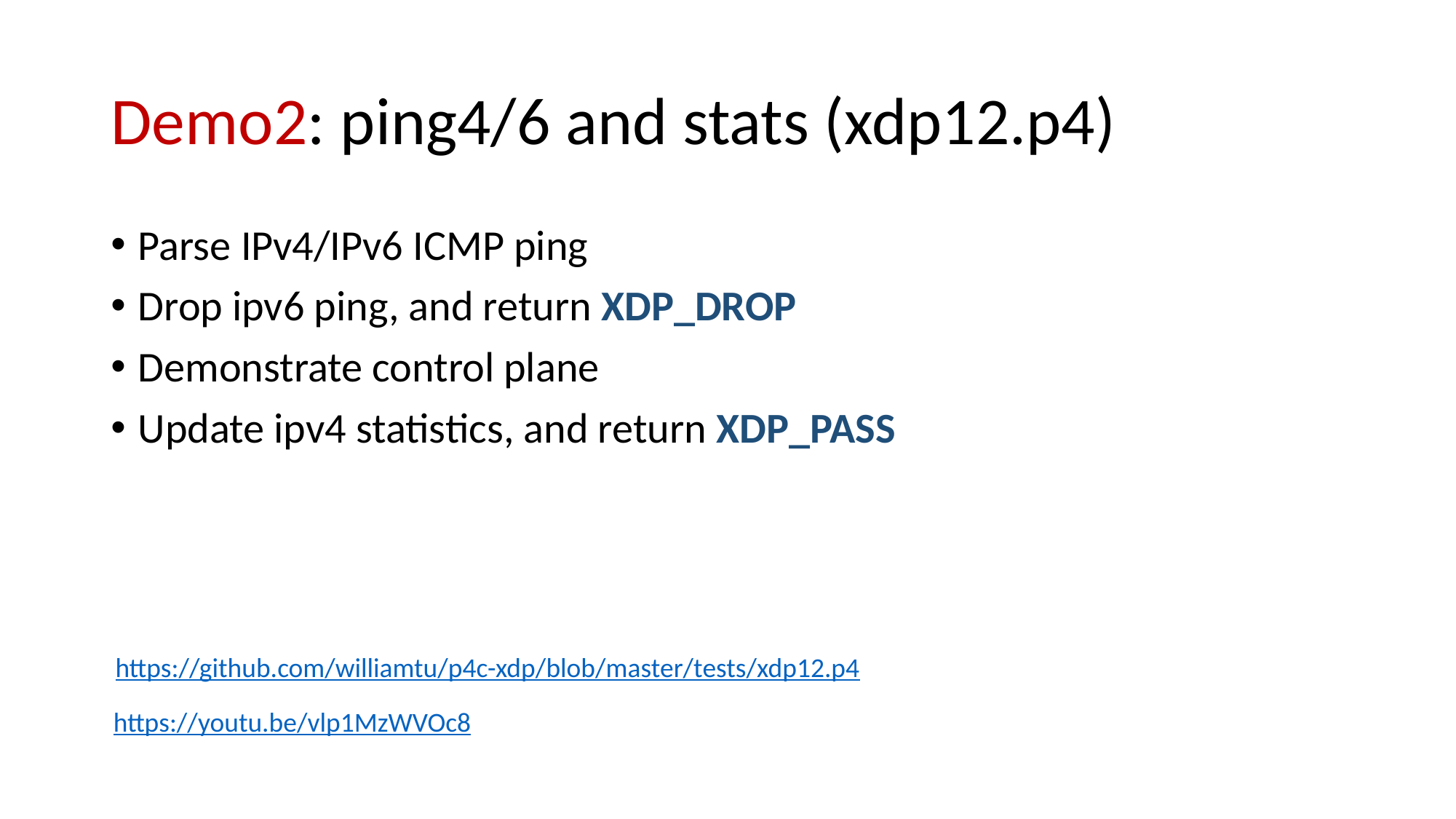

# Demo2: ping4/6 and stats (xdp12.p4)
Parse IPv4/IPv6 ICMP ping
Drop ipv6 ping, and return XDP_DROP
Demonstrate control plane
Update ipv4 statistics, and return XDP_PASS
https://github.com/williamtu/p4c-xdp/blob/master/tests/xdp12.p4

https://youtu.be/vlp1MzWVOc8